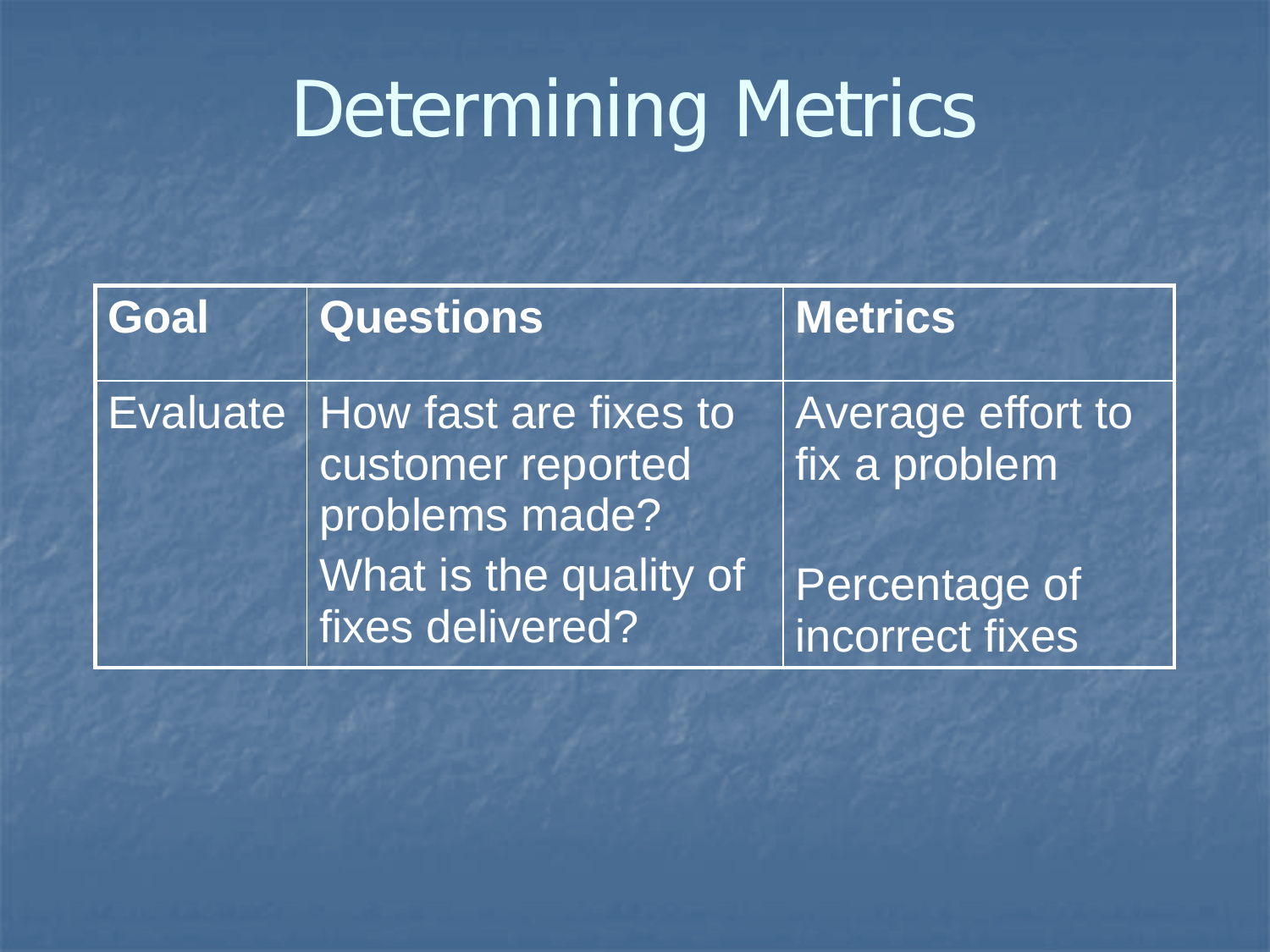

# Determining Metrics

| Goal | Questions | Metrics |
| --- | --- | --- |
| Evaluate | How fast are fixes to customer reported problems made? What is the quality of fixes delivered? | Average effort to fix a problem Percentage of incorrect fixes |